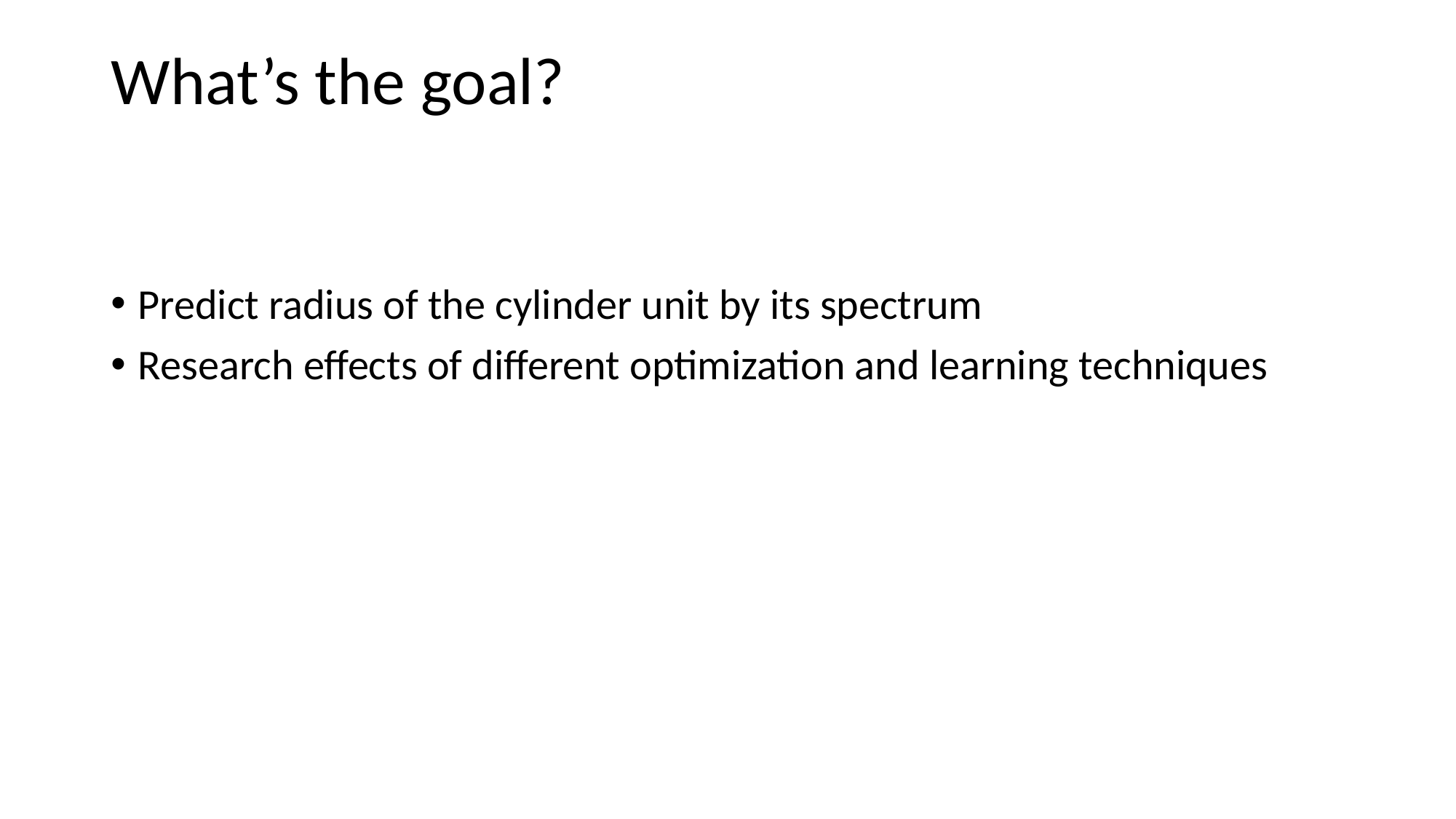

# What’s the goal?

Predict radius of the cylinder unit by its spectrum
Research effects of different optimization and learning techniques